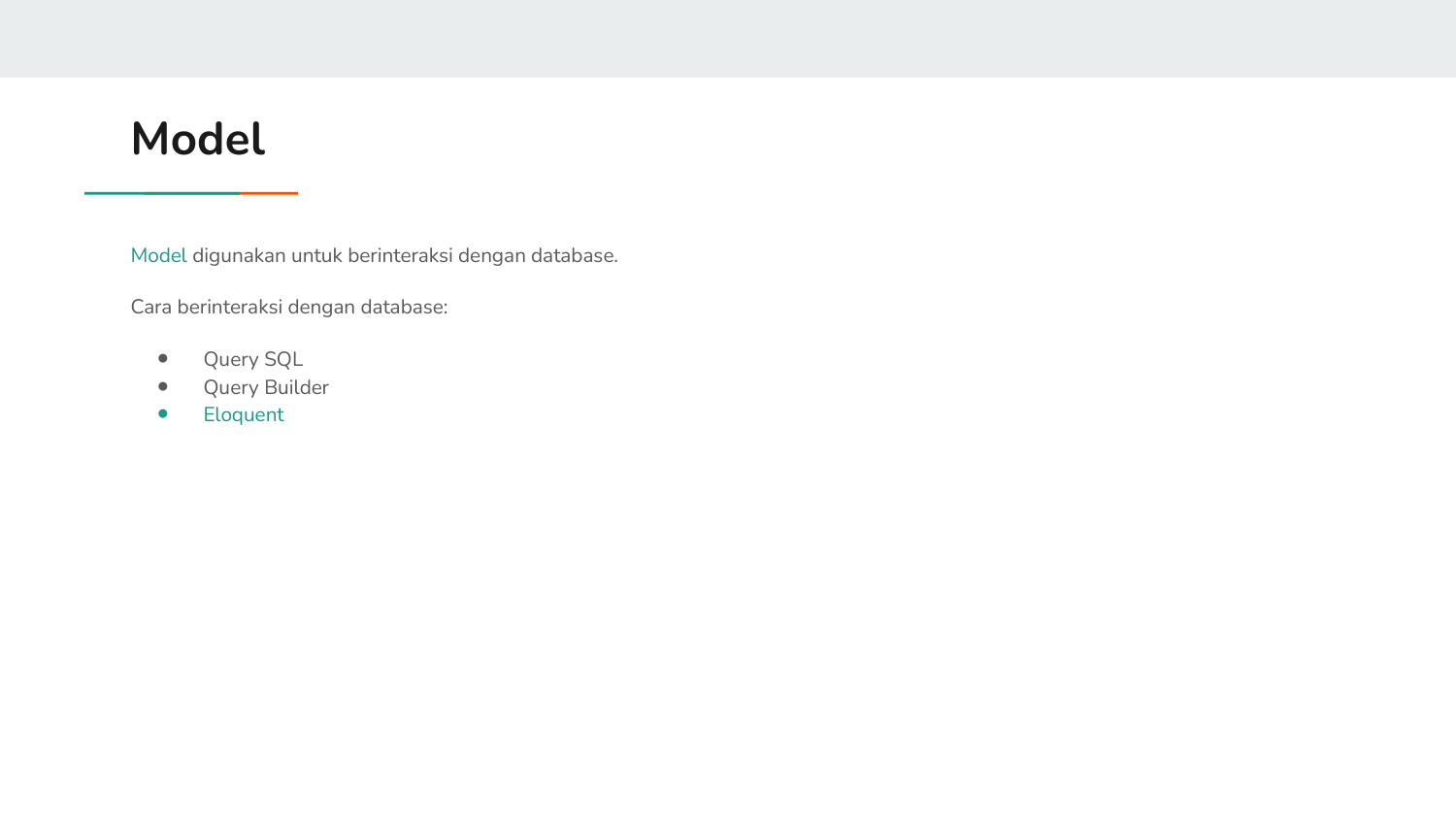

# Model
Model digunakan untuk berinteraksi dengan database.
Cara berinteraksi dengan database:
Query SQL
Query Builder
Eloquent